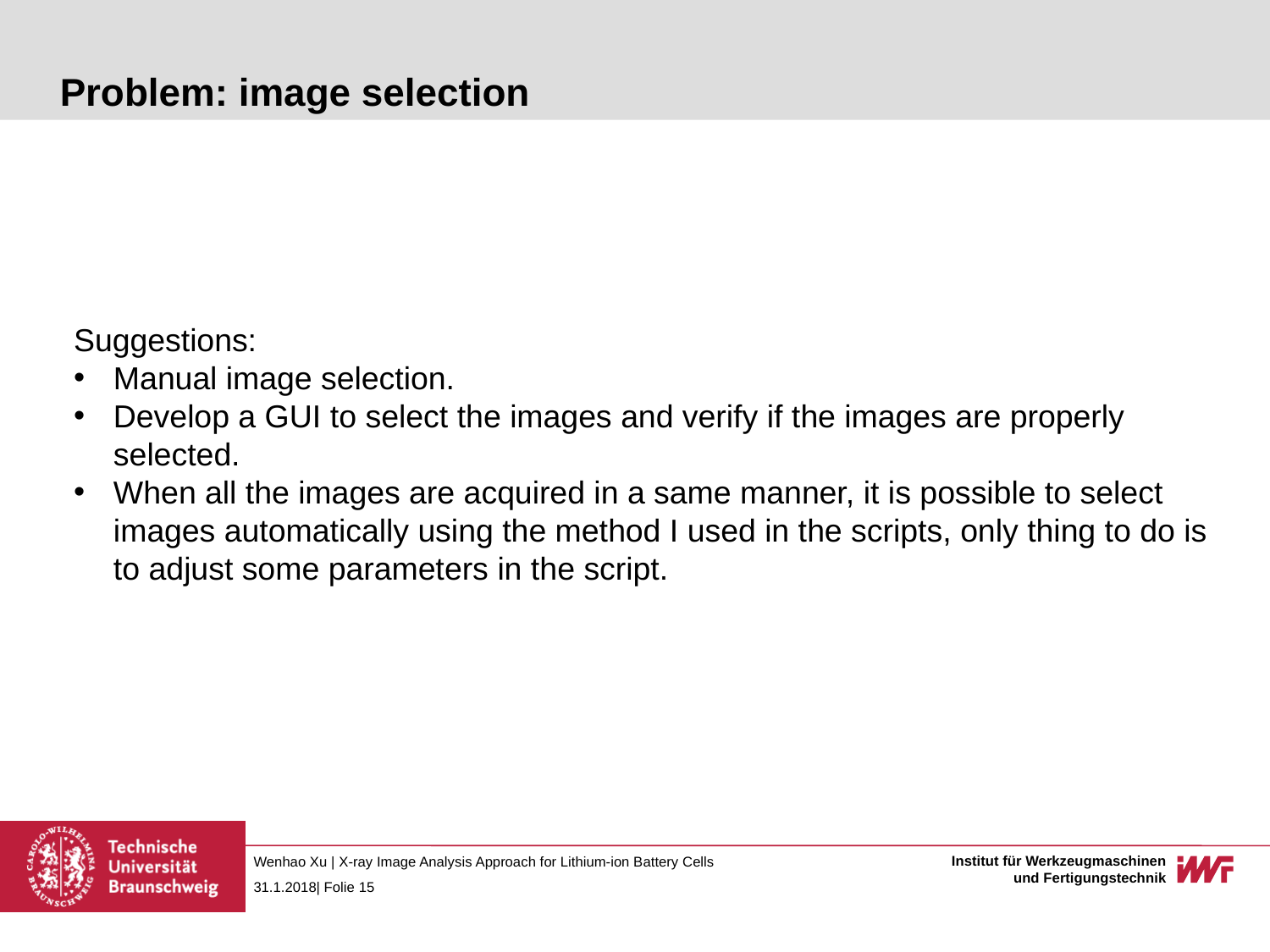

# Problem: image selection
Suggestions:
Manual image selection.
Develop a GUI to select the images and verify if the images are properly selected.
When all the images are acquired in a same manner, it is possible to select images automatically using the method I used in the scripts, only thing to do is to adjust some parameters in the script.